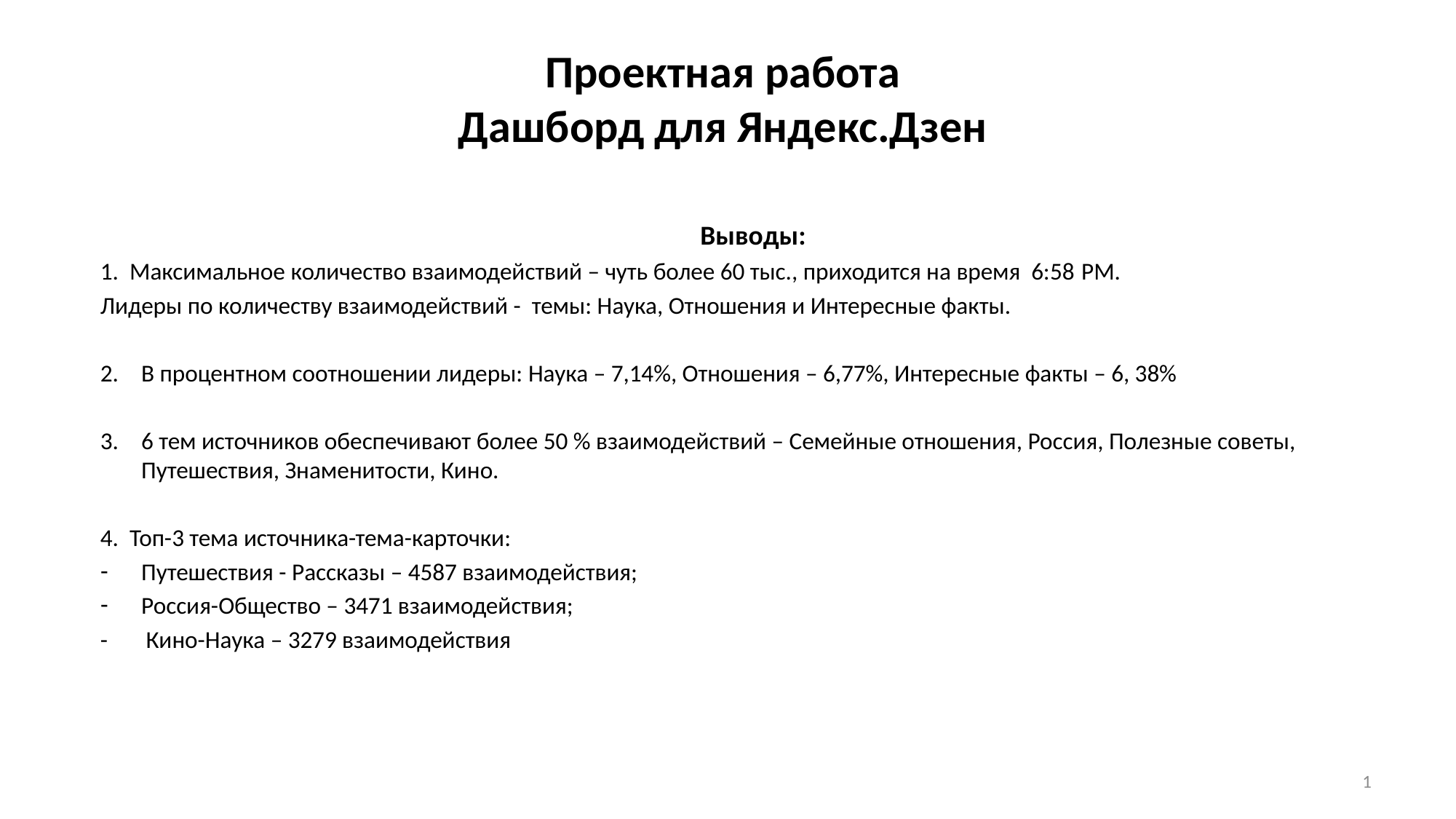

# Проектная работа Дашборд для Яндекс.Дзен
Выводы:
1.  Максимальное количество взаимодействий – чуть более 60 тыс., приходится на время  6:58 PM.
Лидеры по количеству взаимодействий -  темы: Наука, Отношения и Интересные факты.

В процентном соотношении лидеры: Наука – 7,14%, Отношения – 6,77%, Интересные факты – 6, 38%

6 тем источников обеспечивают более 50 % взаимодействий – Семейные отношения, Россия, Полезные советы, Путешествия, Знаменитости, Кино.

4.  Топ-3 тема источника-тема-карточки:
Путешествия - Рассказы – 4587 взаимодействия;
Россия-Общество – 3471 взаимодействия;
-       Кино-Наука – 3279 взаимодействия

1